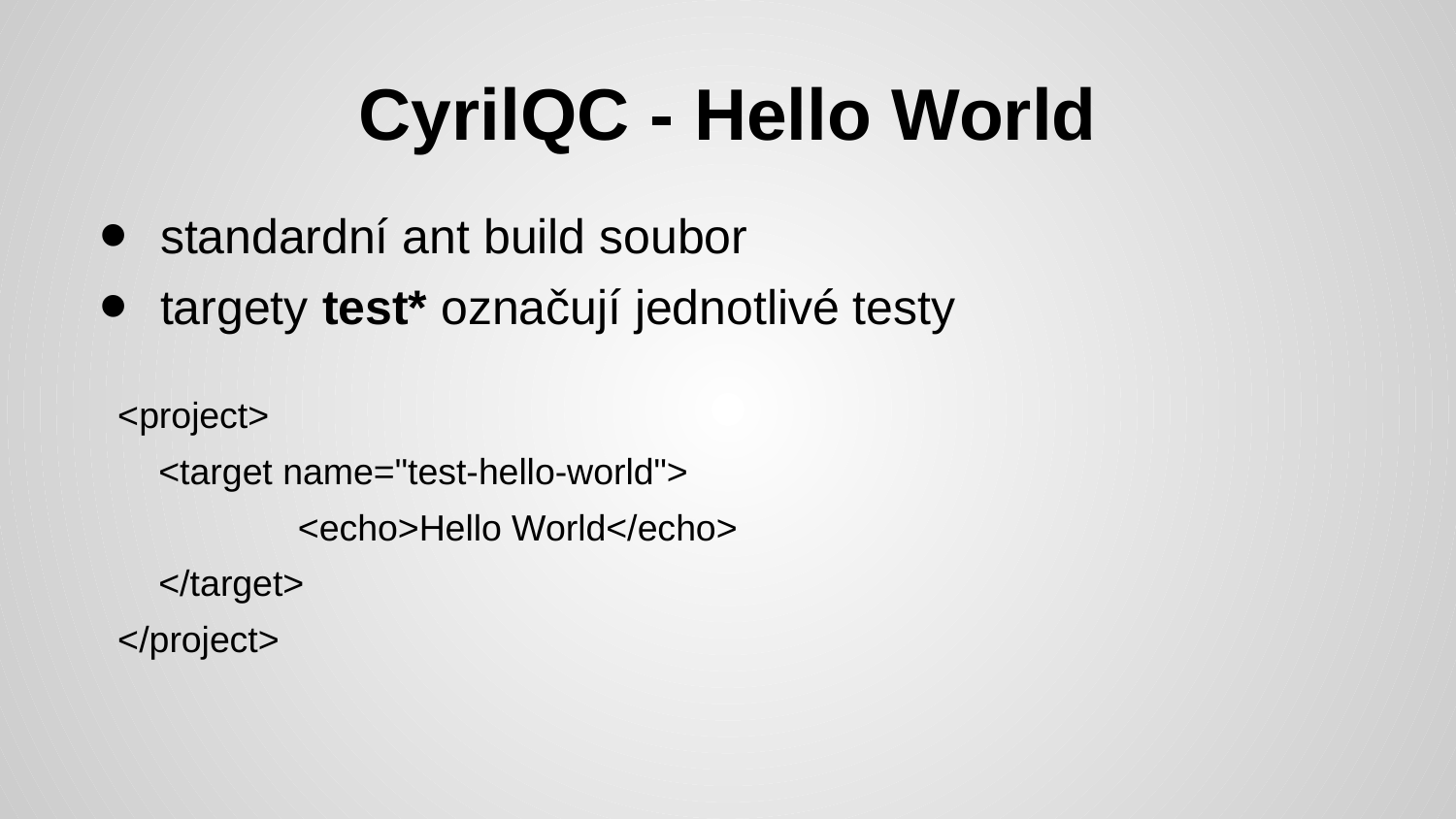

# CyrilQC - Hello World
standardní ant build soubor
targety test* označují jednotlivé testy
<project>
    <target name="test-hello-world">
   	 <echo>Hello World</echo>
    </target>
</project>